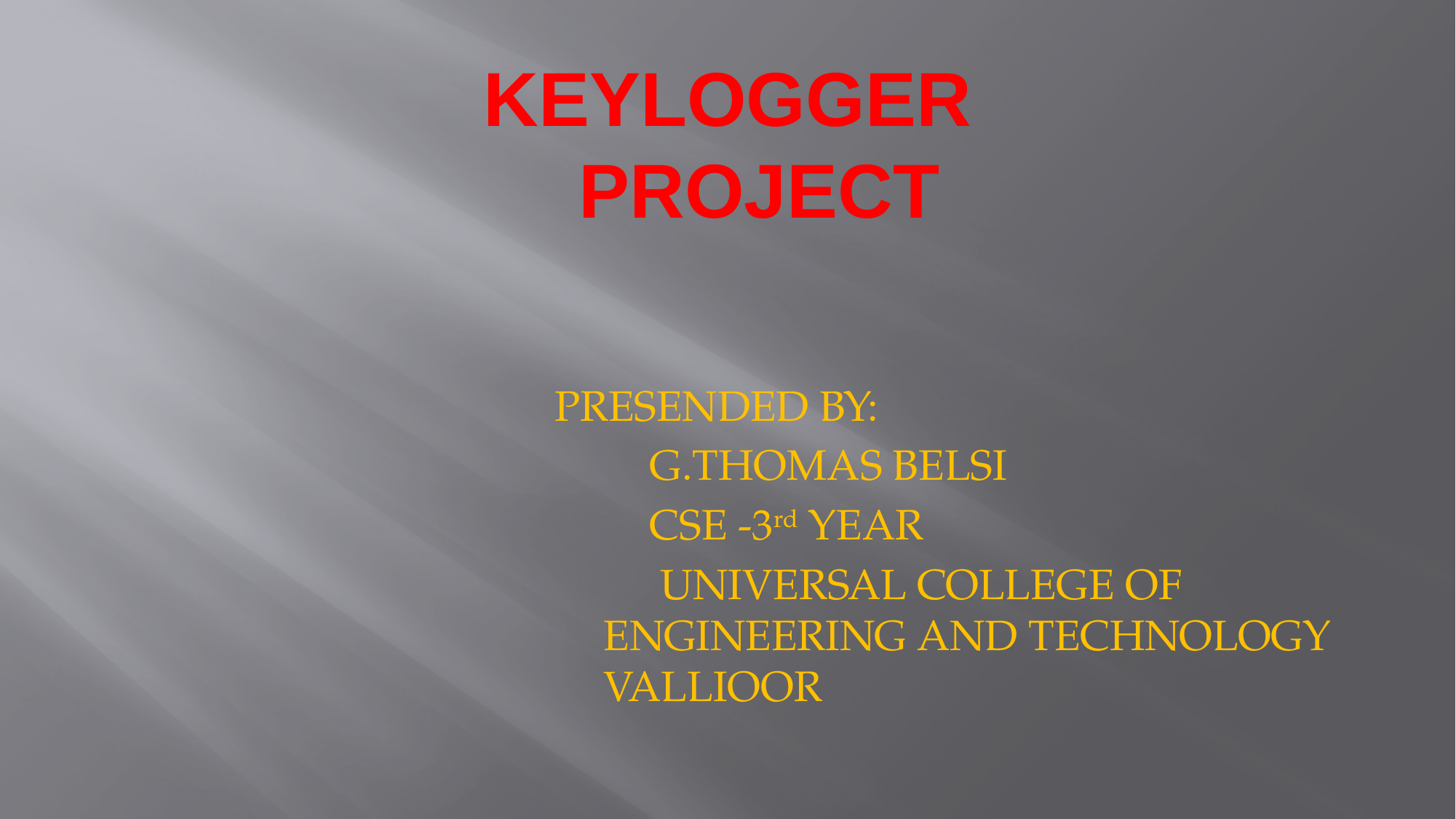

# KEYLOGGER PROJECT
PRESENDED BY:
         G.THOMAS BELSI
         CSE -3rd YEAR
          UNIVERSAL COLLEGE OF ENGINEERING AND TECHNOLOGY VALLIOOR